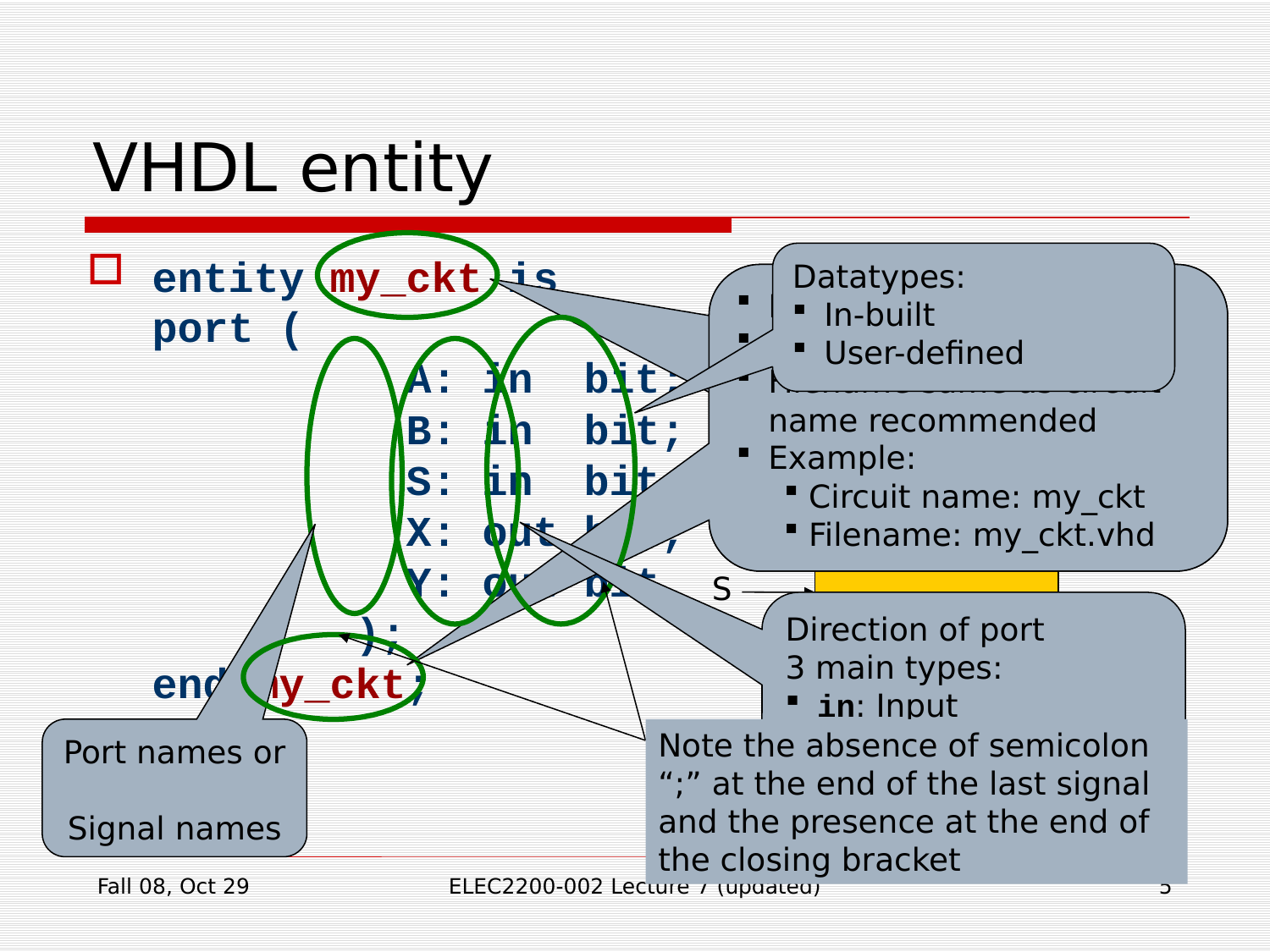

# VHDL entity

entity my_ckt is
port (
		A: in  bit;
		B: in  bit;
		S: in  bit;
		X: out bit;
		Y: out bit
	   );
end my_ckt;
Datatypes:
In-built
User-defined
Name of the circuit
User-defined
Filename same as circuit name
Example.
Circuit name: my_ckt
Filename: my_ckt.vhd
Name of the circuit
User-defined
Filename same as circuit name recommended
Example:
Circuit name: my_ckt
Filename: my_ckt.vhd

my_ckt
A

X

B

Y

S

Direction of port
3 main types:
in: Input
out: Output
inout: Bidirectional

Port names or
Signal names
Note the absence of semicolon “;” at the end of the last signal and the presence at the end of the closing bracket
Fall 08, Oct 29
ELEC2200-002 Lecture 7 (updated)
5